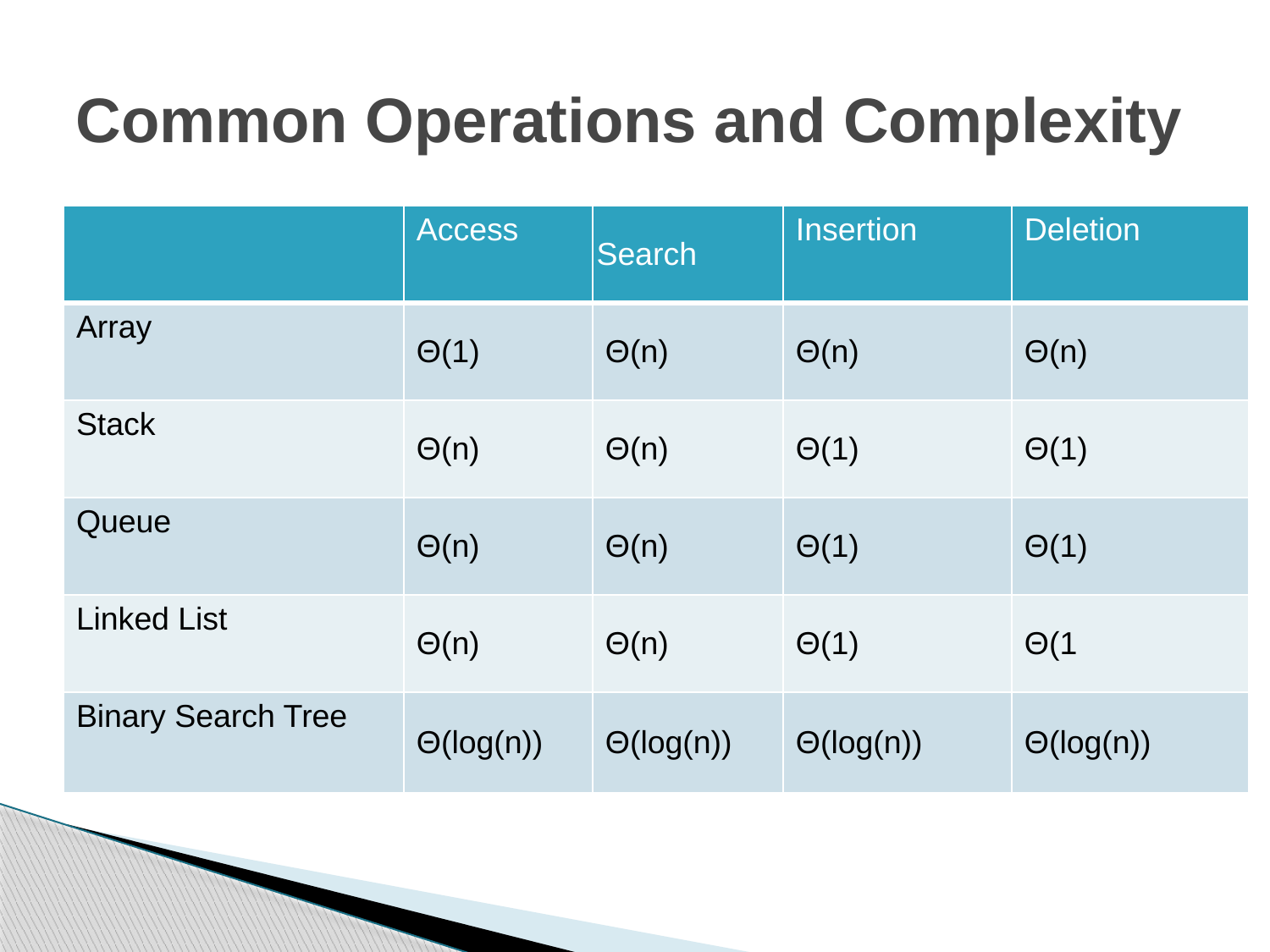

# Common Operations and Complexity
|  | Access | Search | Insertion | Deletion |
| --- | --- | --- | --- | --- |
| Array | Θ(1) | Θ(n) | Θ(n) | Θ(n) |
| Stack | Θ(n) | Θ(n) | Θ(1) | Θ(1) |
| Queue | Θ(n) | Θ(n) | Θ(1) | Θ(1) |
| Linked List | Θ(n) | Θ(n) | Θ(1) | Θ(1 |
| Binary Search Tree | Θ(log(n)) | Θ(log(n)) | Θ(log(n)) | Θ(log(n)) |